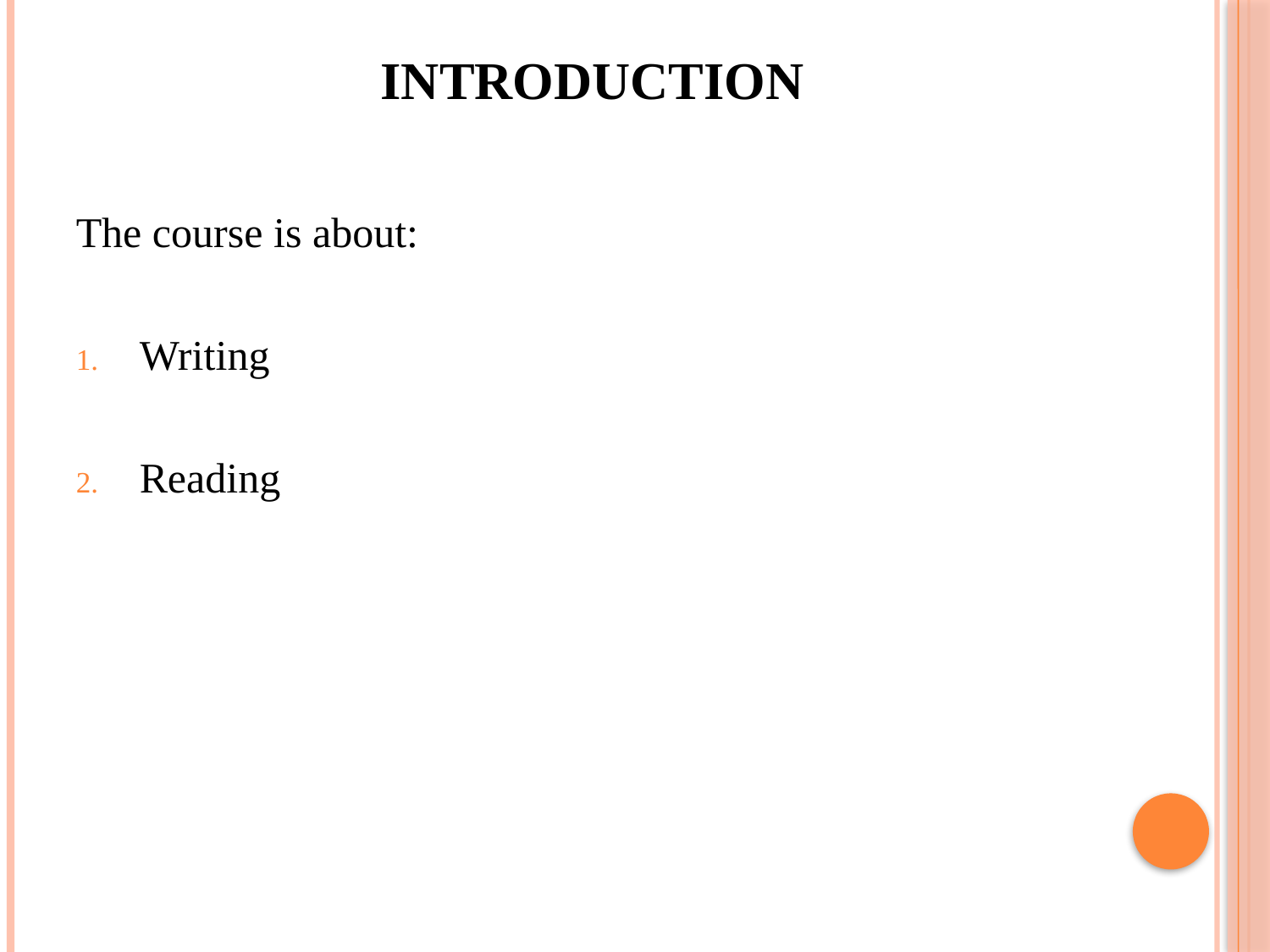

# Introduction

The course is about:

Writing

Reading